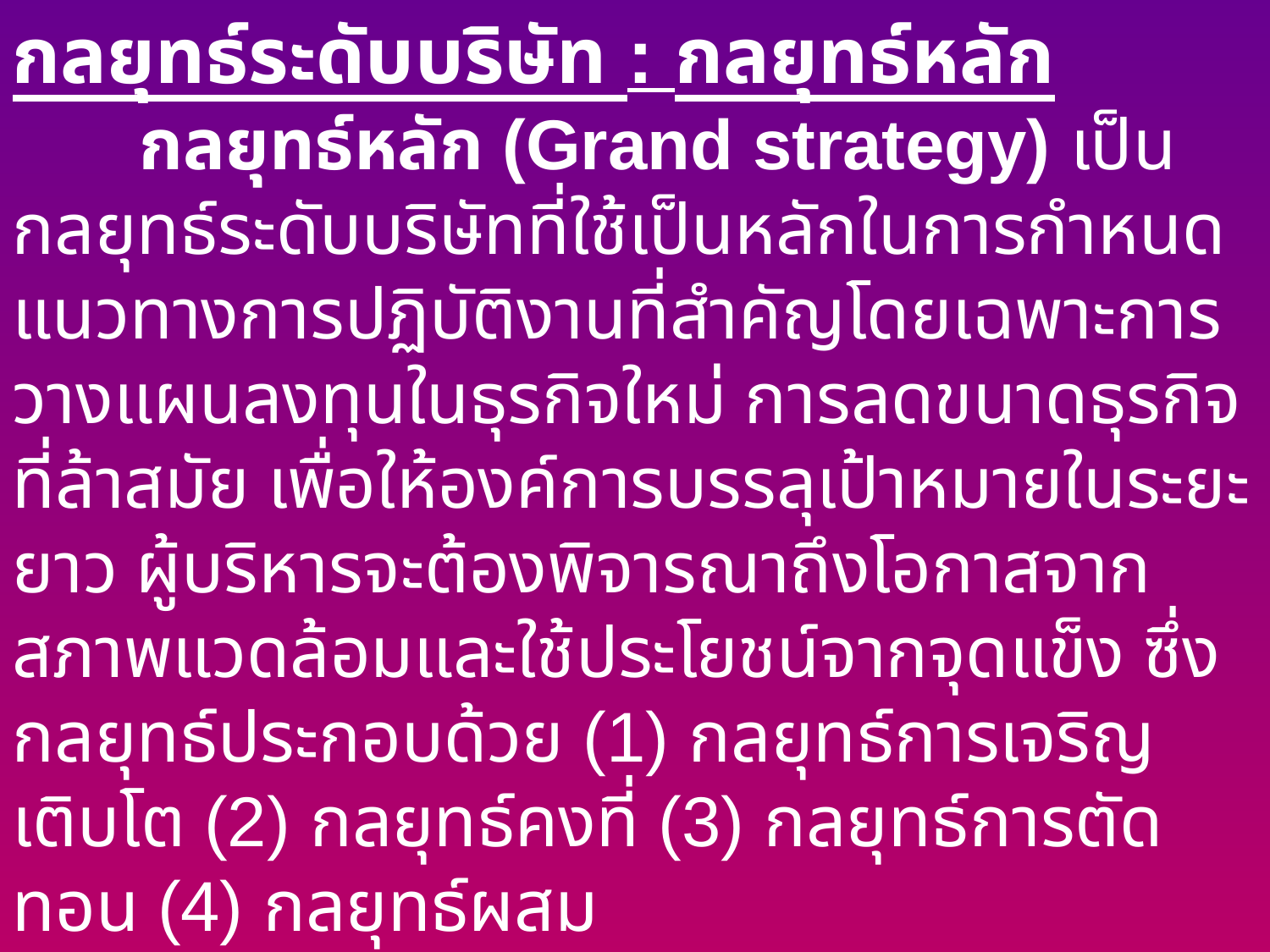

กลยุทธ์ระดับบริษัท : กลยุทธ์หลัก
	กลยุทธ์หลัก (Grand strategy) เป็นกลยุทธ์ระดับบริษัทที่ใช้เป็นหลักในการกำหนดแนวทางการปฏิบัติงานที่สำคัญโดยเฉพาะการวางแผนลงทุนในธุรกิจใหม่ การลดขนาดธุรกิจที่ล้าสมัย เพื่อให้องค์การบรรลุเป้าหมายในระยะยาว ผู้บริหารจะต้องพิจารณาถึงโอกาสจากสภาพแวดล้อมและใช้ประโยชน์จากจุดแข็ง ซึ่งกลยุทธ์ประกอบด้วย (1) กลยุทธ์การเจริญเติบโต (2) กลยุทธ์คงที่ (3) กลยุทธ์การตัดทอน (4) กลยุทธ์ผสม